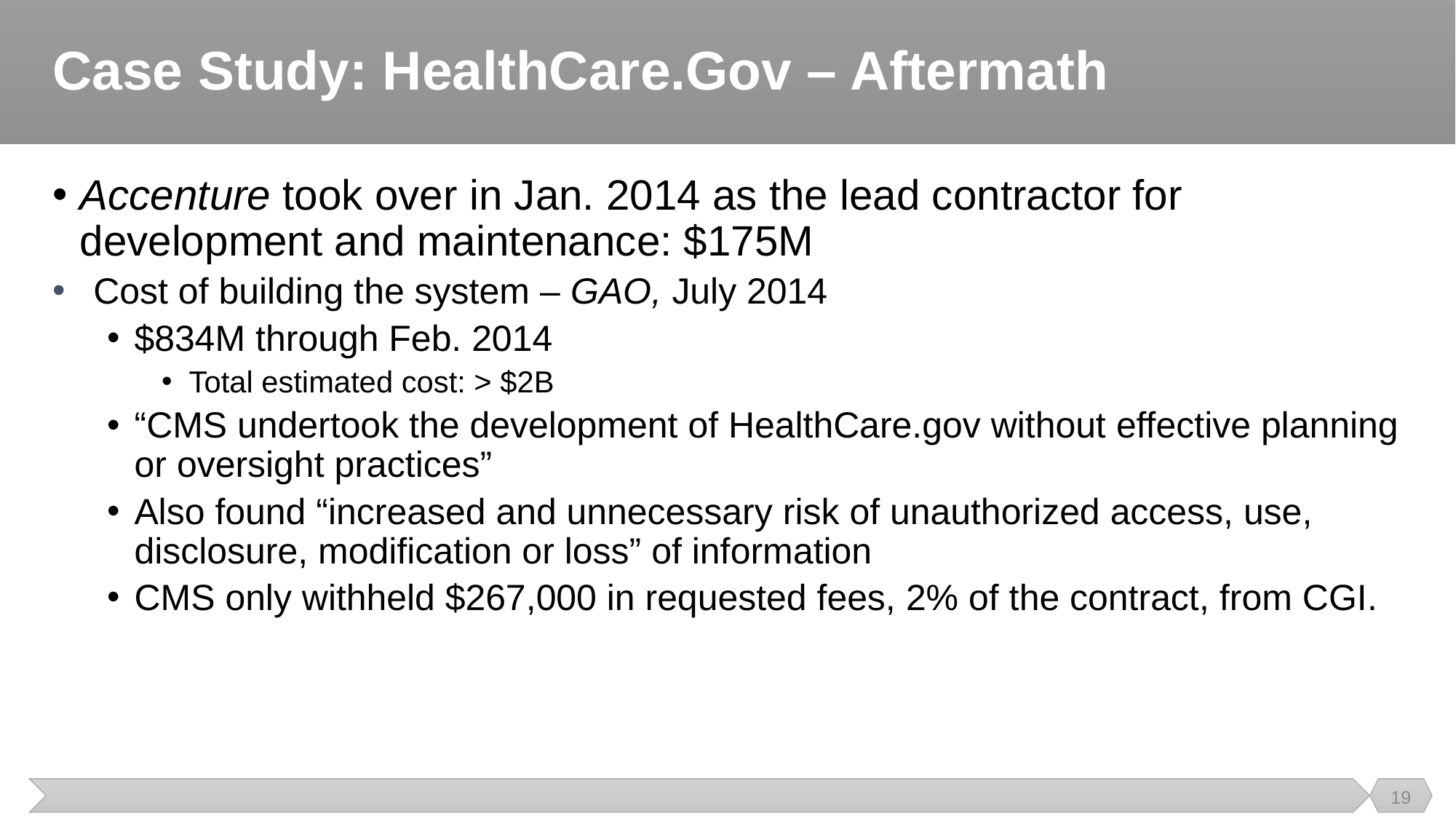

# Case Study: HealthCare.Gov – Aftermath
Accenture took over in Jan. 2014 as the lead contractor for development and maintenance: $175M
Cost of building the system – GAO, July 2014
$834M through Feb. 2014
Total estimated cost: > $2B
“CMS undertook the development of HealthCare.gov without effective planning or oversight practices”
Also found “increased and unnecessary risk of unauthorized access, use, disclosure, modification or loss” of information
CMS only withheld $267,000 in requested fees, 2% of the contract, from CGI.

19